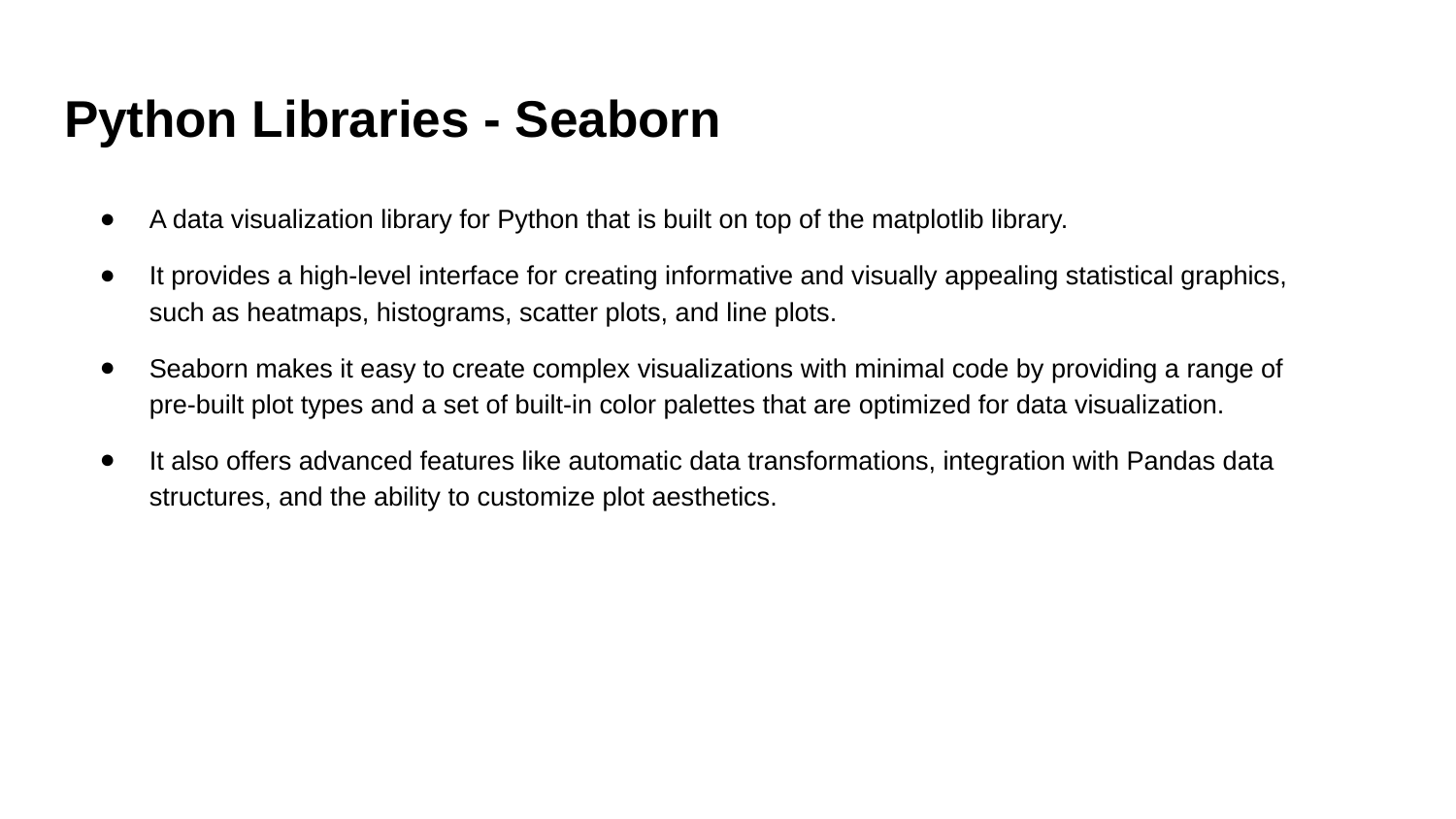

# Python Libraries - Seaborn
A data visualization library for Python that is built on top of the matplotlib library.
It provides a high-level interface for creating informative and visually appealing statistical graphics, such as heatmaps, histograms, scatter plots, and line plots.
Seaborn makes it easy to create complex visualizations with minimal code by providing a range of pre-built plot types and a set of built-in color palettes that are optimized for data visualization.
It also offers advanced features like automatic data transformations, integration with Pandas data structures, and the ability to customize plot aesthetics.